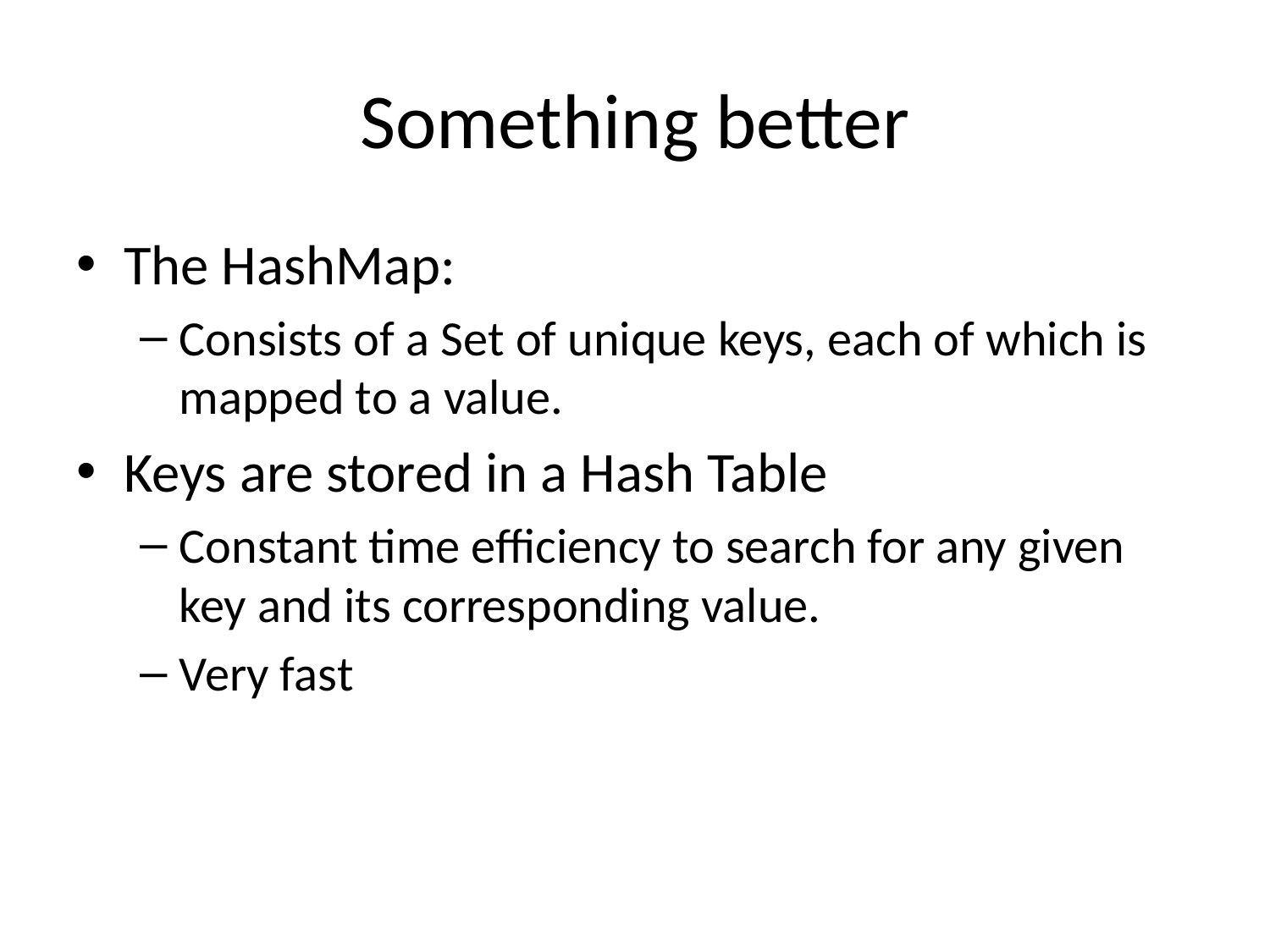

# Something better
The HashMap:
Consists of a Set of unique keys, each of which is mapped to a value.
Keys are stored in a Hash Table
Constant time efficiency to search for any given key and its corresponding value.
Very fast